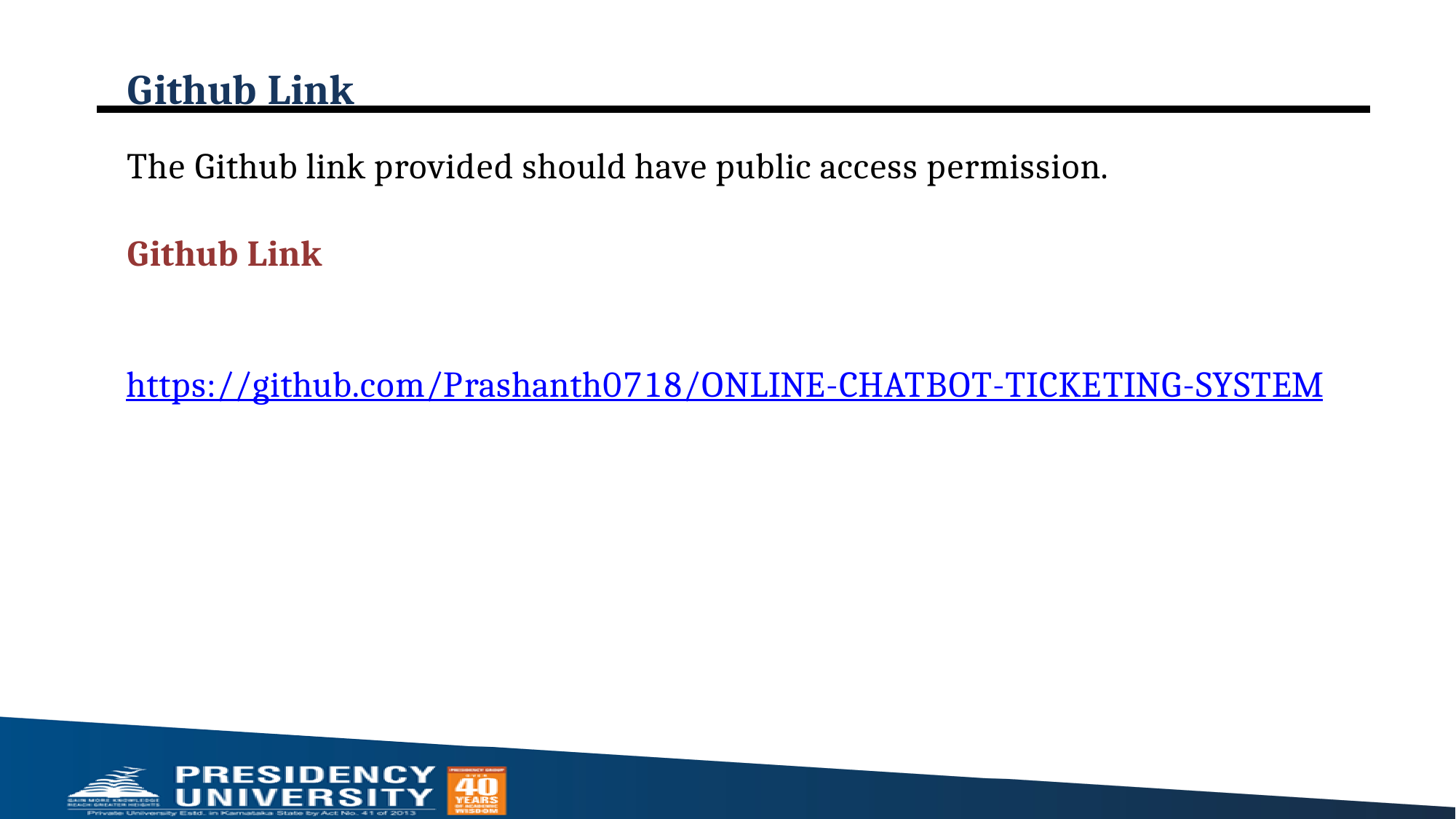

# Github Link

The Github link provided should have public access permission.

Github Link

https://github.com/Prashanth0718/ONLINE-CHATBOT-TICKETING-SYSTEM